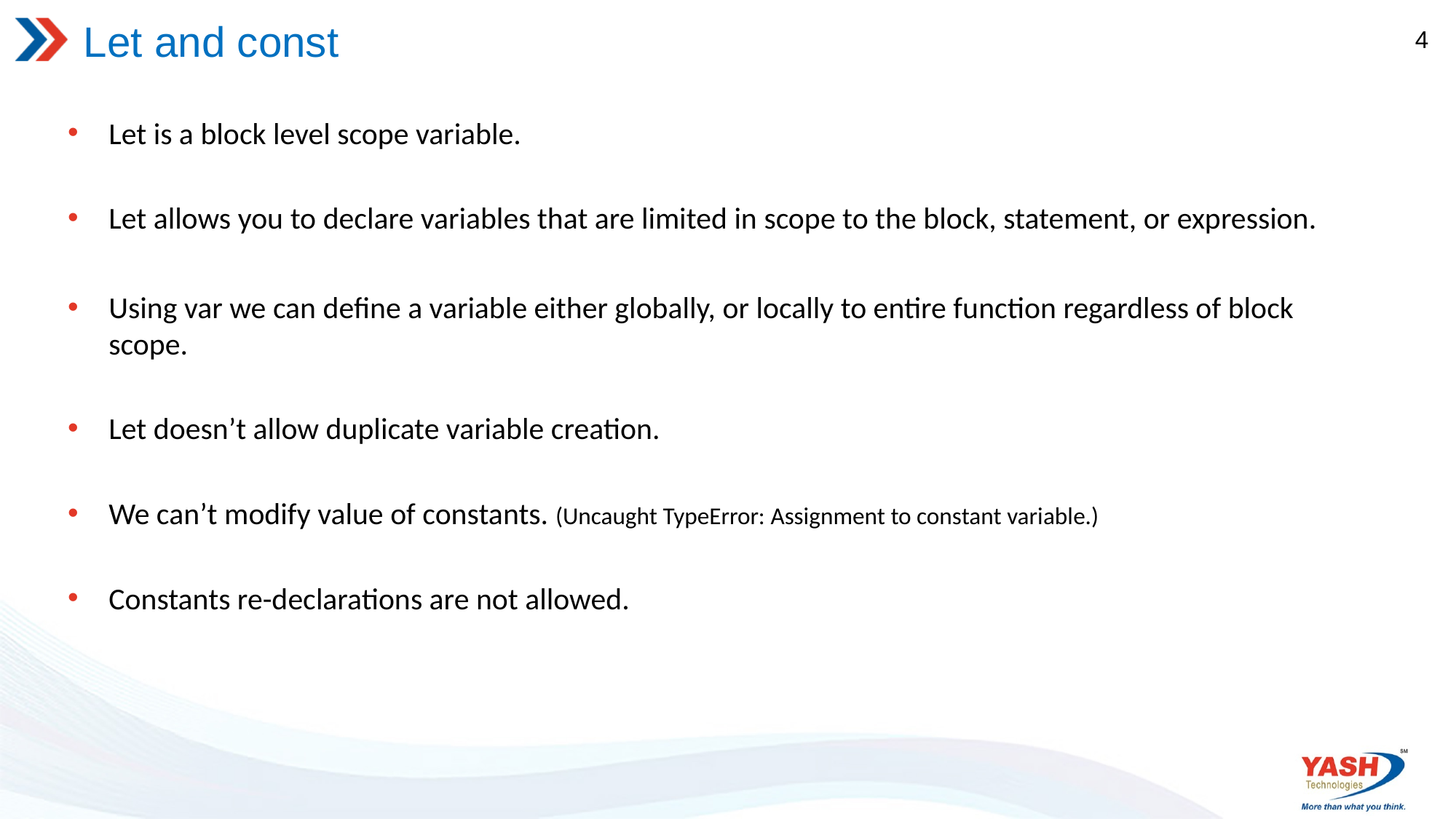

# Let and const
4
Let is a block level scope variable.

Let allows you to declare variables that are limited in scope to the block, statement, or expression.

Using var we can define a variable either globally, or locally to entire function regardless of block scope.

Let doesn’t allow duplicate variable creation.

We can’t modify value of constants. (Uncaught TypeError: Assignment to constant variable.)

Constants re-declarations are not allowed.